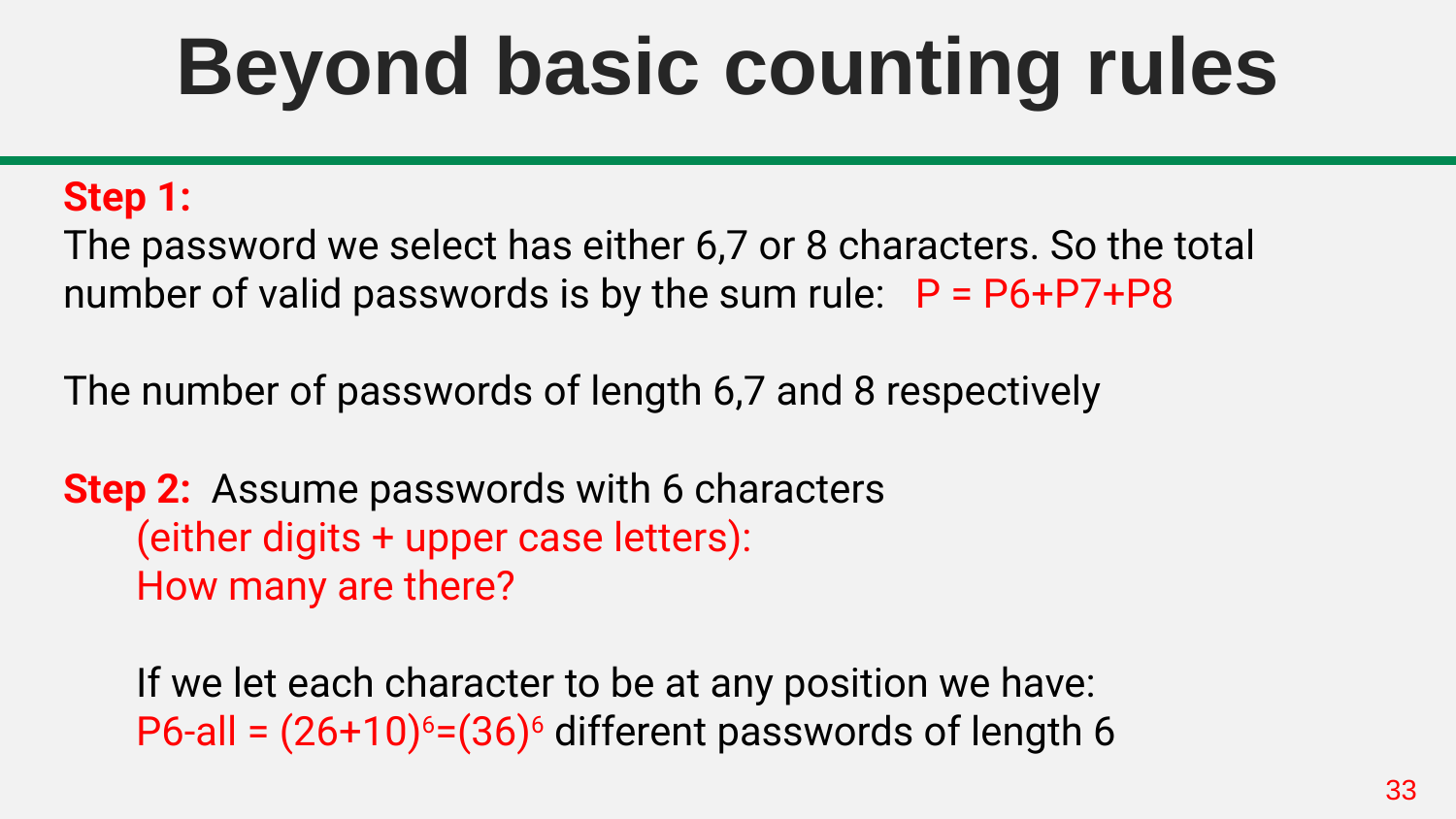

# Beyond basic counting rules
Step 1:
The password we select has either 6,7 or 8 characters. So the total number of valid passwords is by the sum rule:   P = P6+P7+P8

The number of passwords of length 6,7 and 8 respectively

Step 2:  Assume passwords with 6 characters
(either digits + upper case letters):
How many are there?

If we let each character to be at any position we have:
P6-all = (26+10)6=(36)6 different passwords of length 6